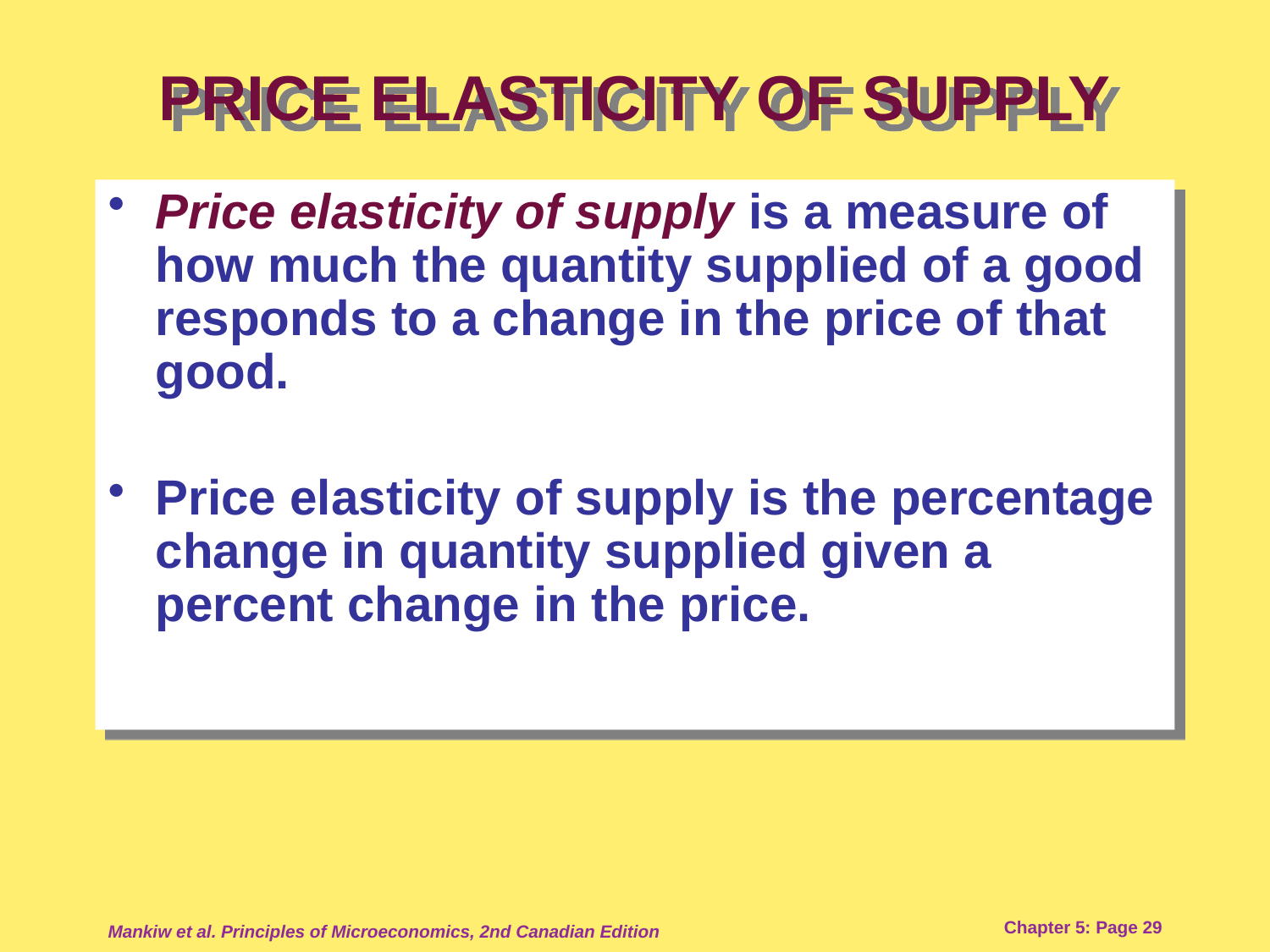

# PRICE ELASTICITY OF SUPPLY
Price elasticity of supply is a measure of how much the quantity supplied of a good responds to a change in the price of that good.

Price elasticity of supply is the percentage change in quantity supplied given a percent change in the price.
Mankiw et al. Principles of Microeconomics, 2nd Canadian Edition
Chapter 5: Page 29